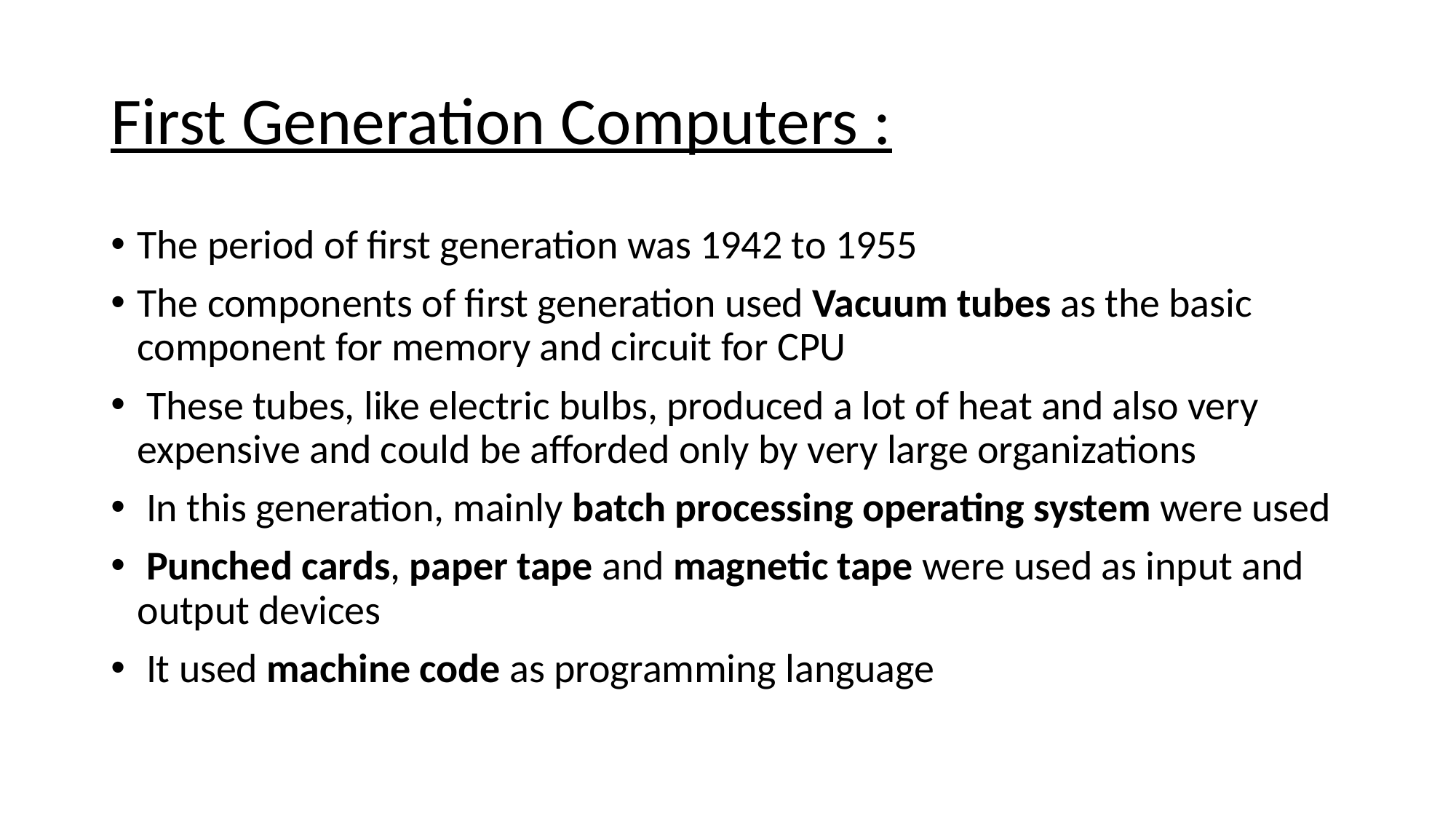

# First Generation Computers :
The period of first generation was 1942 to 1955
The components of first generation used Vacuum tubes as the basic component for memory and circuit for CPU
 These tubes, like electric bulbs, produced a lot of heat and also very expensive and could be afforded only by very large organizations
 In this generation, mainly batch processing operating system were used
 Punched cards, paper tape and magnetic tape were used as input and output devices
 It used machine code as programming language